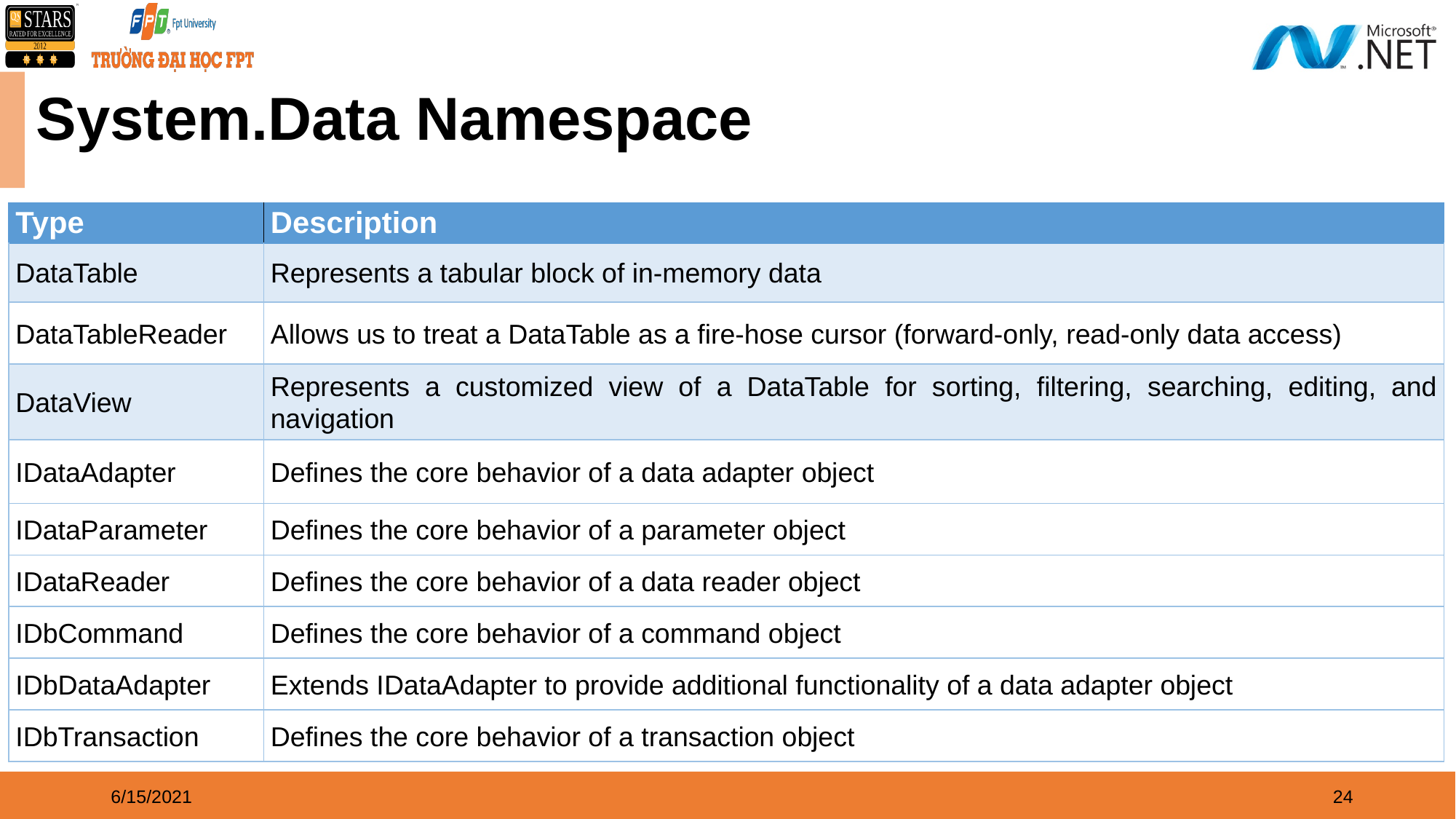

System.Data Namespace
| Type | Description |
| --- | --- |
| DataTable | Represents a tabular block of in-memory data |
| DataTableReader | Allows us to treat a DataTable as a fire-hose cursor (forward-only, read-only data access) |
| DataView | Represents a customized view of a DataTable for sorting, filtering, searching, editing, and navigation |
| IDataAdapter | Defines the core behavior of a data adapter object |
| IDataParameter | Defines the core behavior of a parameter object |
| IDataReader | Defines the core behavior of a data reader object |
| IDbCommand | Defines the core behavior of a command object |
| IDbDataAdapter | Extends IDataAdapter to provide additional functionality of a data adapter object |
| IDbTransaction | Defines the core behavior of a transaction object |
6/15/2021
24